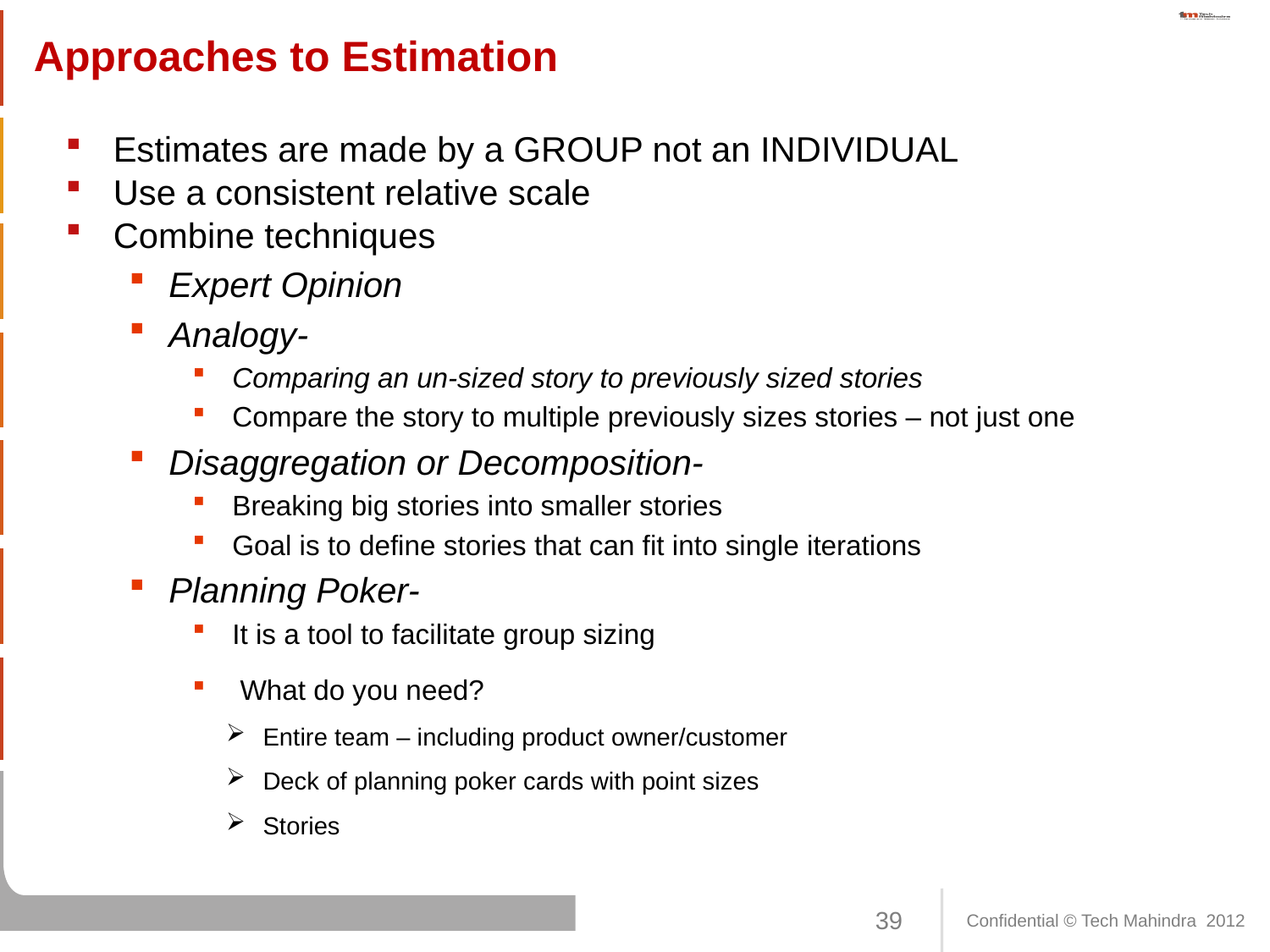

# Approaches to Estimation
Estimates are made by a GROUP not an INDIVIDUAL
Use a consistent relative scale
Combine techniques
Expert Opinion
Analogy-
Comparing an un-sized story to previously sized stories
Compare the story to multiple previously sizes stories – not just one
Disaggregation or Decomposition-
Breaking big stories into smaller stories
Goal is to define stories that can fit into single iterations
Planning Poker-
It is a tool to facilitate group sizing
 What do you need?
 Entire team – including product owner/customer
 Deck of planning poker cards with point sizes
 Stories